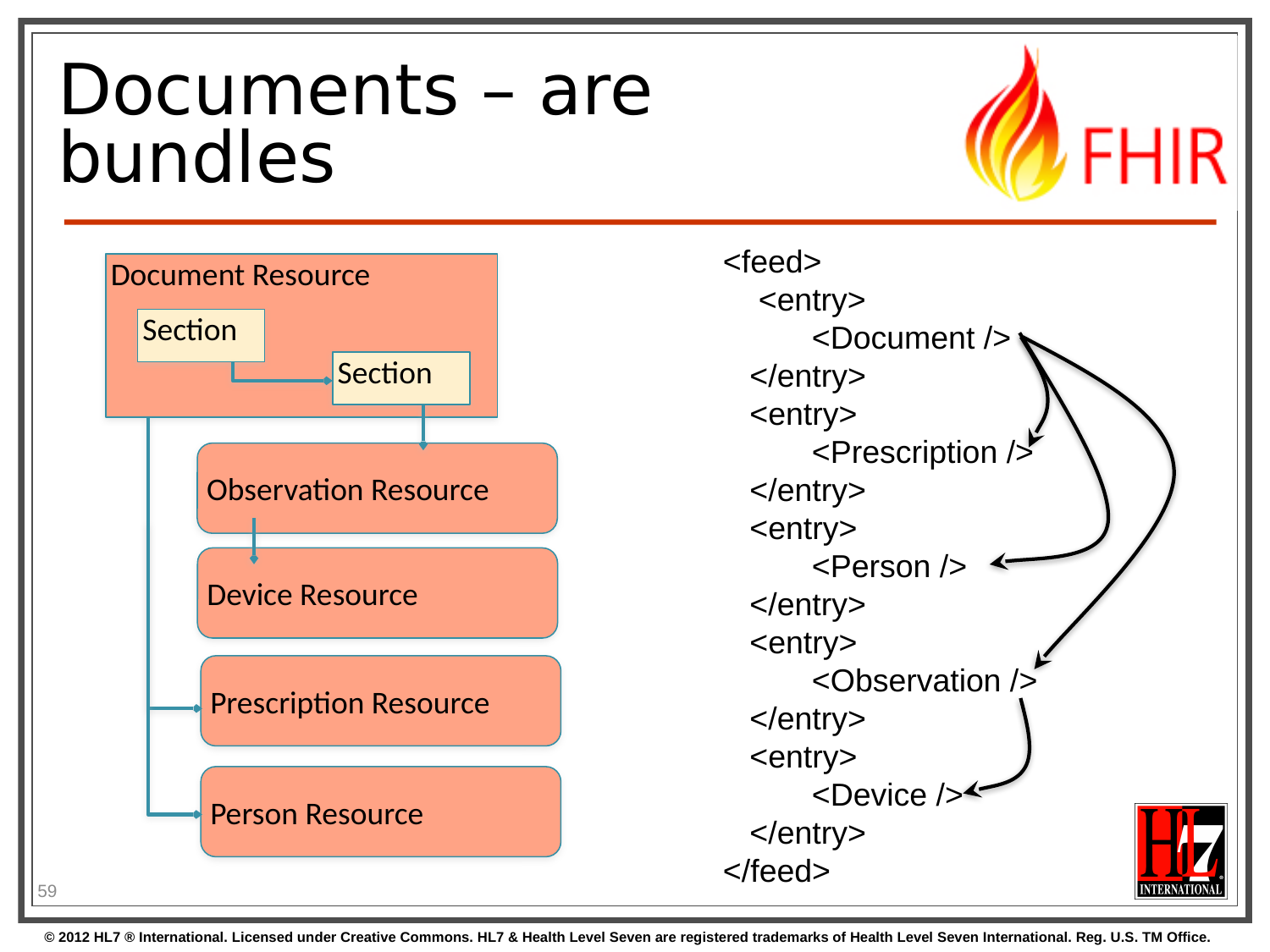

# Documents – are bundles
<feed>
    <entry>
          <Document />
   </entry>
   <entry>
          <Prescription />
   </entry>
   <entry>
          <Person />
   </entry>
   <entry>
          <Observation />
   </entry>
   <entry>
          <Device />
   </entry>
</feed>
Document Resource
Section

Section
Observation Resource

Device Resource

Prescription Resource

Person Resource
59